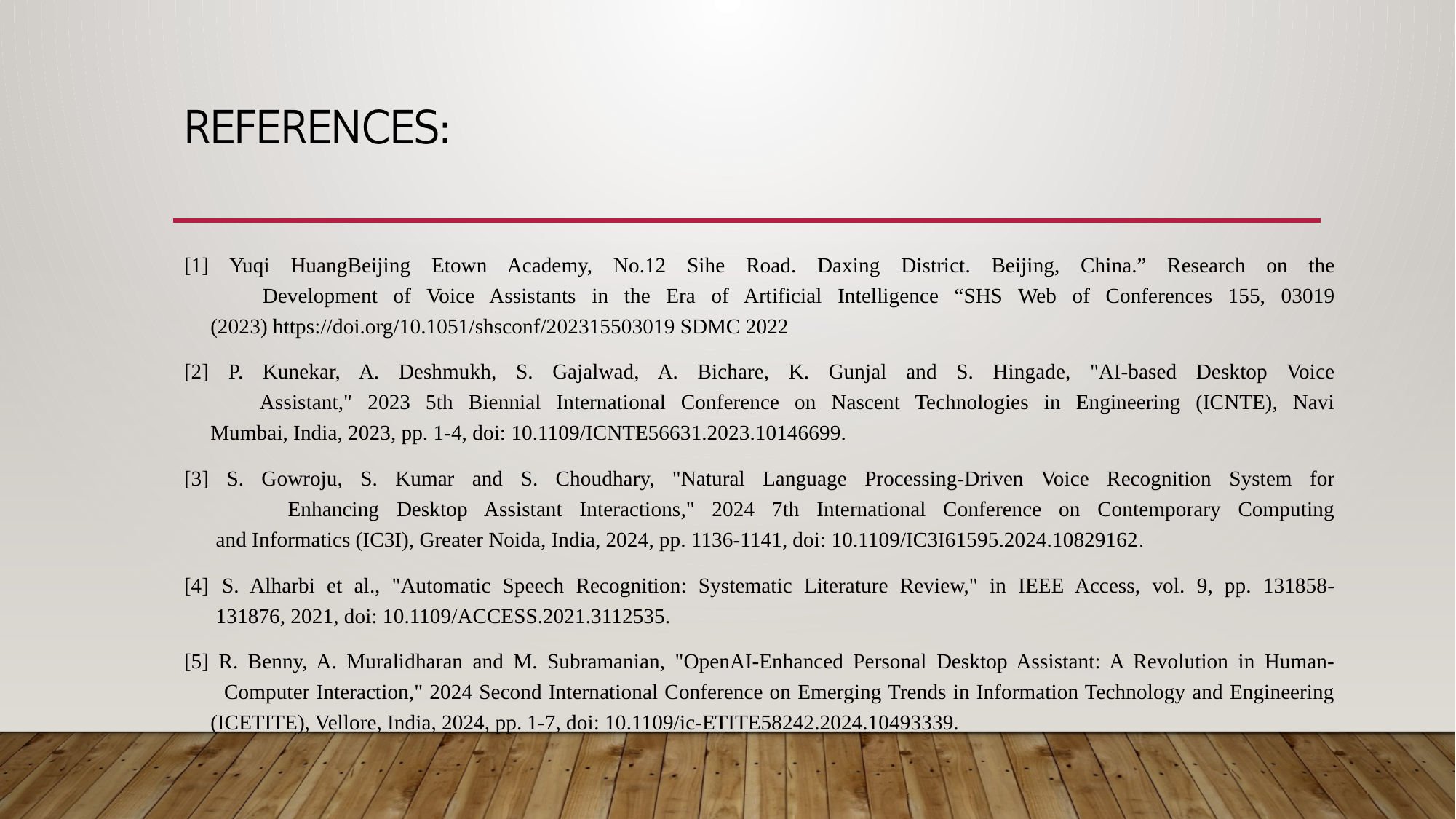

# References:
[1] Yuqi HuangBeijing Etown Academy, No.12 Sihe Road. Daxing District. Beijing, China.” Research on the
     Development of Voice Assistants in the Era of Artificial Intelligence “SHS Web of Conferences 155, 03019
     (2023) https://doi.org/10.1051/shsconf/202315503019 SDMC 2022
[2] P. Kunekar, A. Deshmukh, S. Gajalwad, A. Bichare, K. Gunjal and S. Hingade, "AI-based Desktop Voice
     Assistant," 2023 5th Biennial International Conference on Nascent Technologies in Engineering (ICNTE), Navi
     Mumbai, India, 2023, pp. 1-4, doi: 10.1109/ICNTE56631.2023.10146699.
[3] S. Gowroju, S. Kumar and S. Choudhary, "Natural Language Processing-Driven Voice Recognition System for
      Enhancing Desktop Assistant Interactions," 2024 7th International Conference on Contemporary Computing
      and Informatics (IC3I), Greater Noida, India, 2024, pp. 1136-1141, doi: 10.1109/IC3I61595.2024.10829162.
[4] S. Alharbi et al., "Automatic Speech Recognition: Systematic Literature Review," in IEEE Access, vol. 9, pp. 131858-
      131876, 2021, doi: 10.1109/ACCESS.2021.3112535.
[5] R. Benny, A. Muralidharan and M. Subramanian, "OpenAI-Enhanced Personal Desktop Assistant: A Revolution in Human-
      Computer Interaction," 2024 Second International Conference on Emerging Trends in Information Technology and Engineering
     (ICETITE), Vellore, India, 2024, pp. 1-7, doi: 10.1109/ic-ETITE58242.2024.10493339.